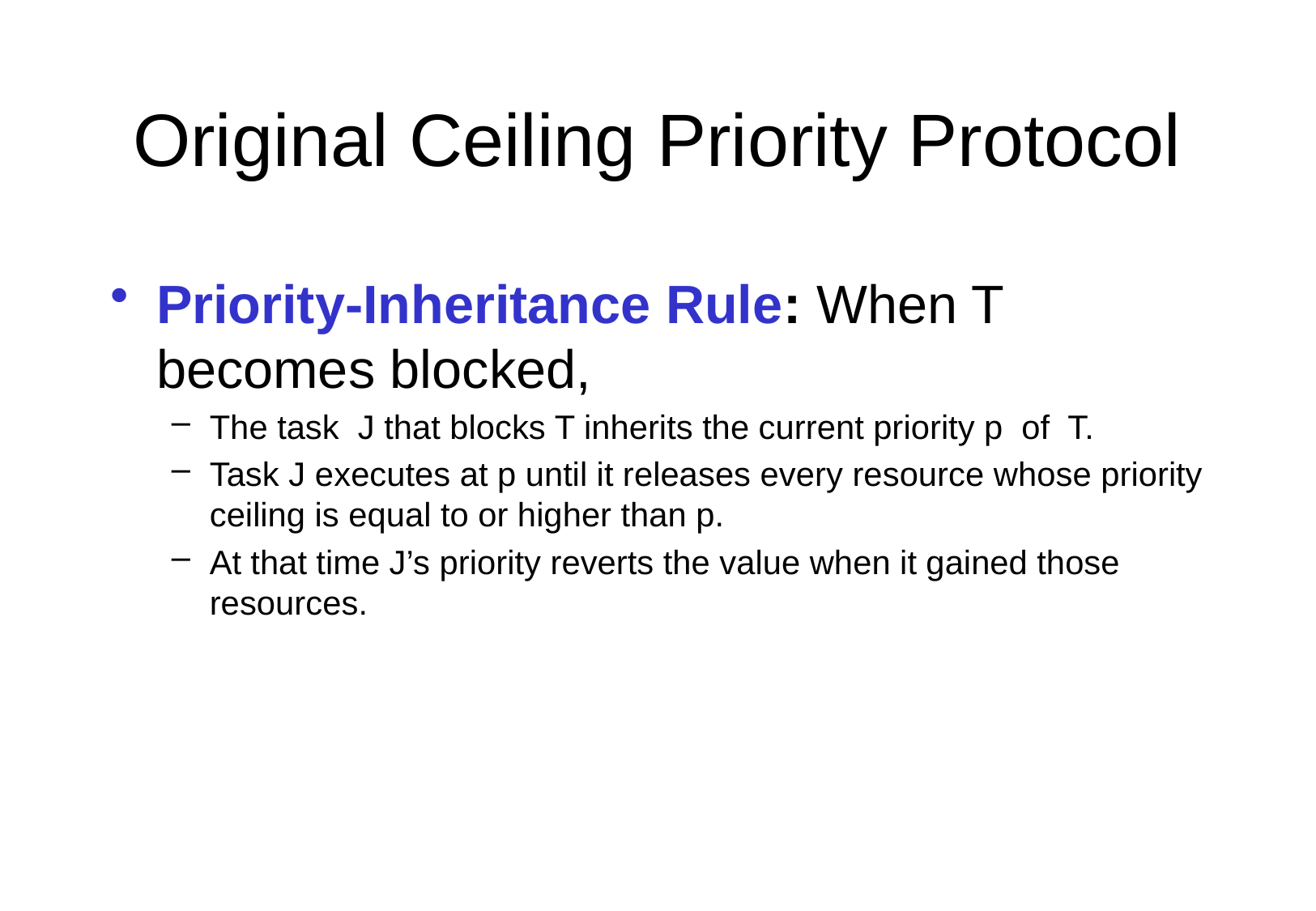

# Original Ceiling Priority Protocol
Priority-Inheritance Rule: When T becomes blocked,
The task  J that blocks T inherits the current priority p  of  T.
Task J executes at p until it releases every resource whose priority ceiling is equal to or higher than p.
At that time J’s priority reverts the value when it gained those resources.